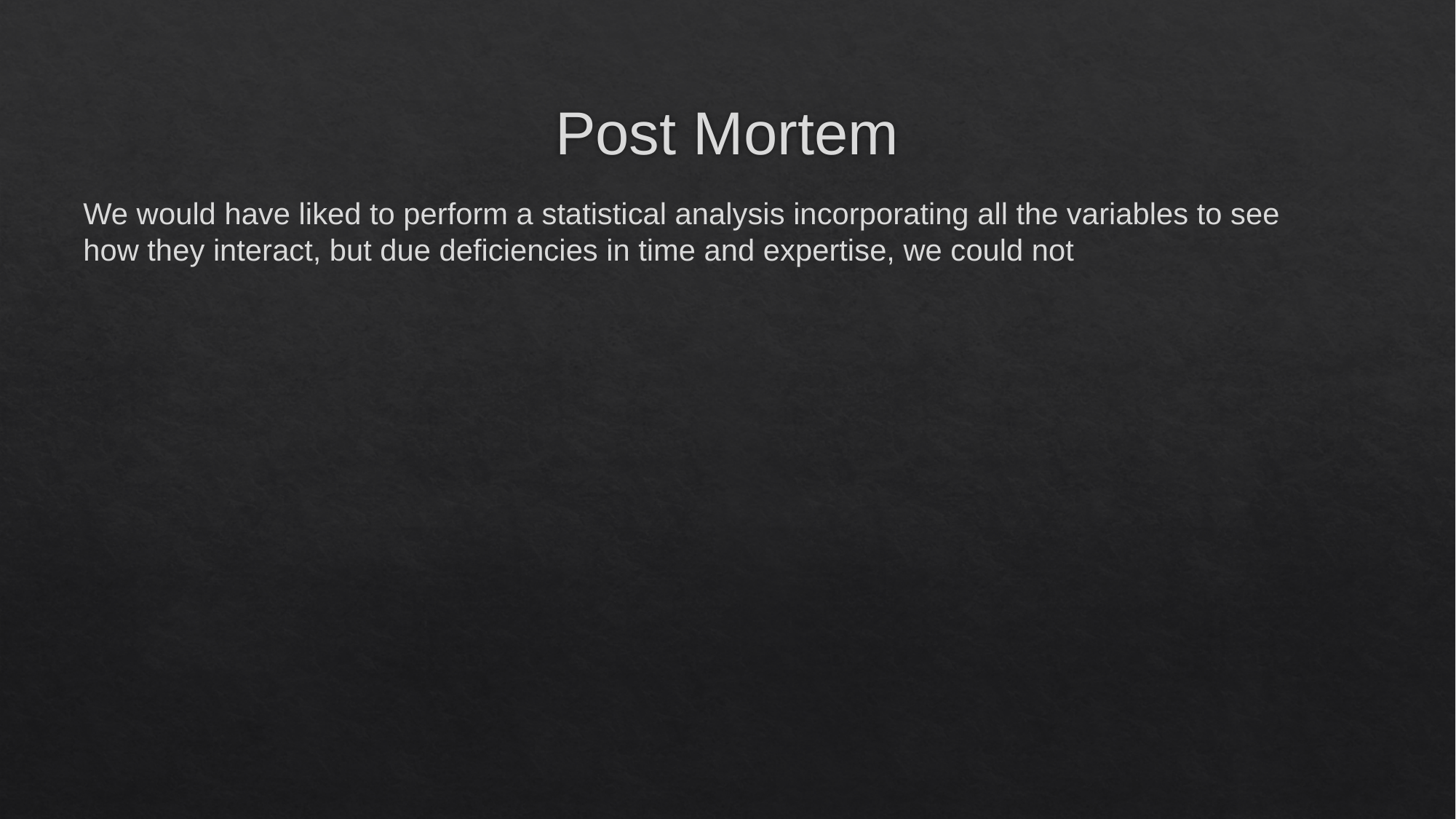

# Post Mortem
We would have liked to perform a statistical analysis incorporating all the variables to see how they interact, but due deficiencies in time and expertise, we could not